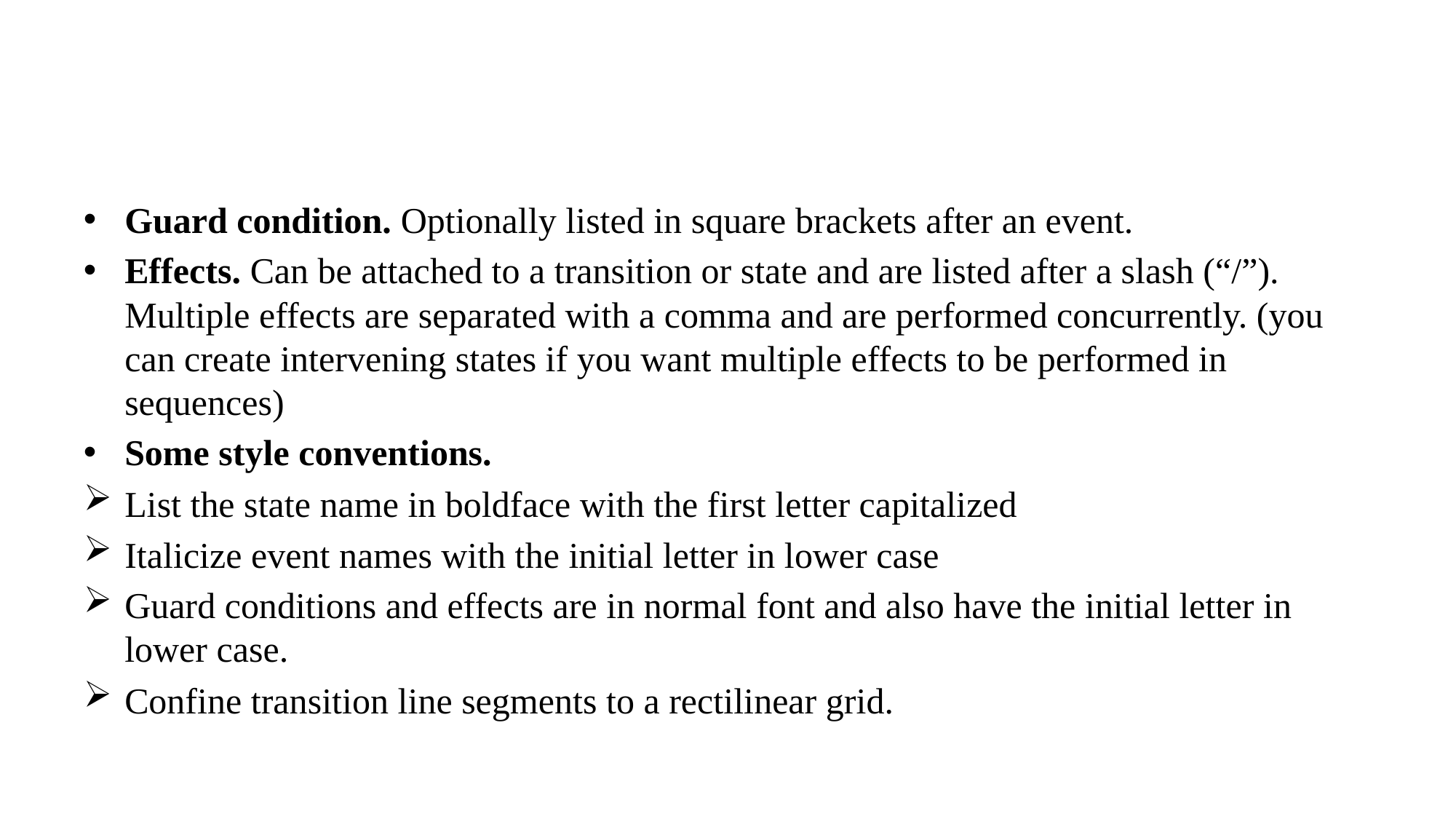

#
Guard condition. Optionally listed in square brackets after an event.
Effects. Can be attached to a transition or state and are listed after a slash (“/”). Multiple effects are separated with a comma and are performed concurrently. (you can create intervening states if you want multiple effects to be performed in sequences)
Some style conventions.
List the state name in boldface with the first letter capitalized
Italicize event names with the initial letter in lower case
Guard conditions and effects are in normal font and also have the initial letter in lower case.
Confine transition line segments to a rectilinear grid.